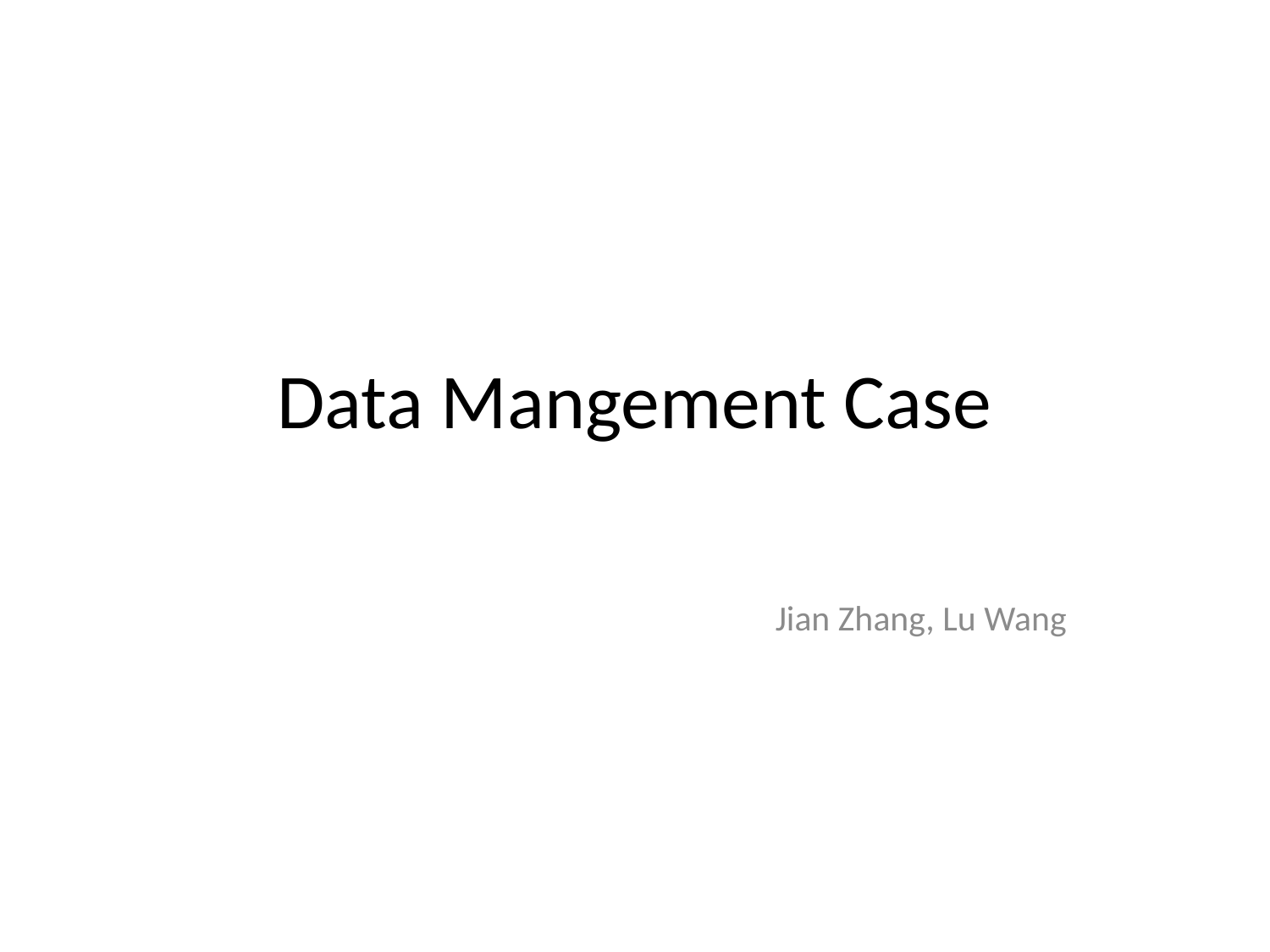

# Data Mangement Case

Jian Zhang, Lu Wang